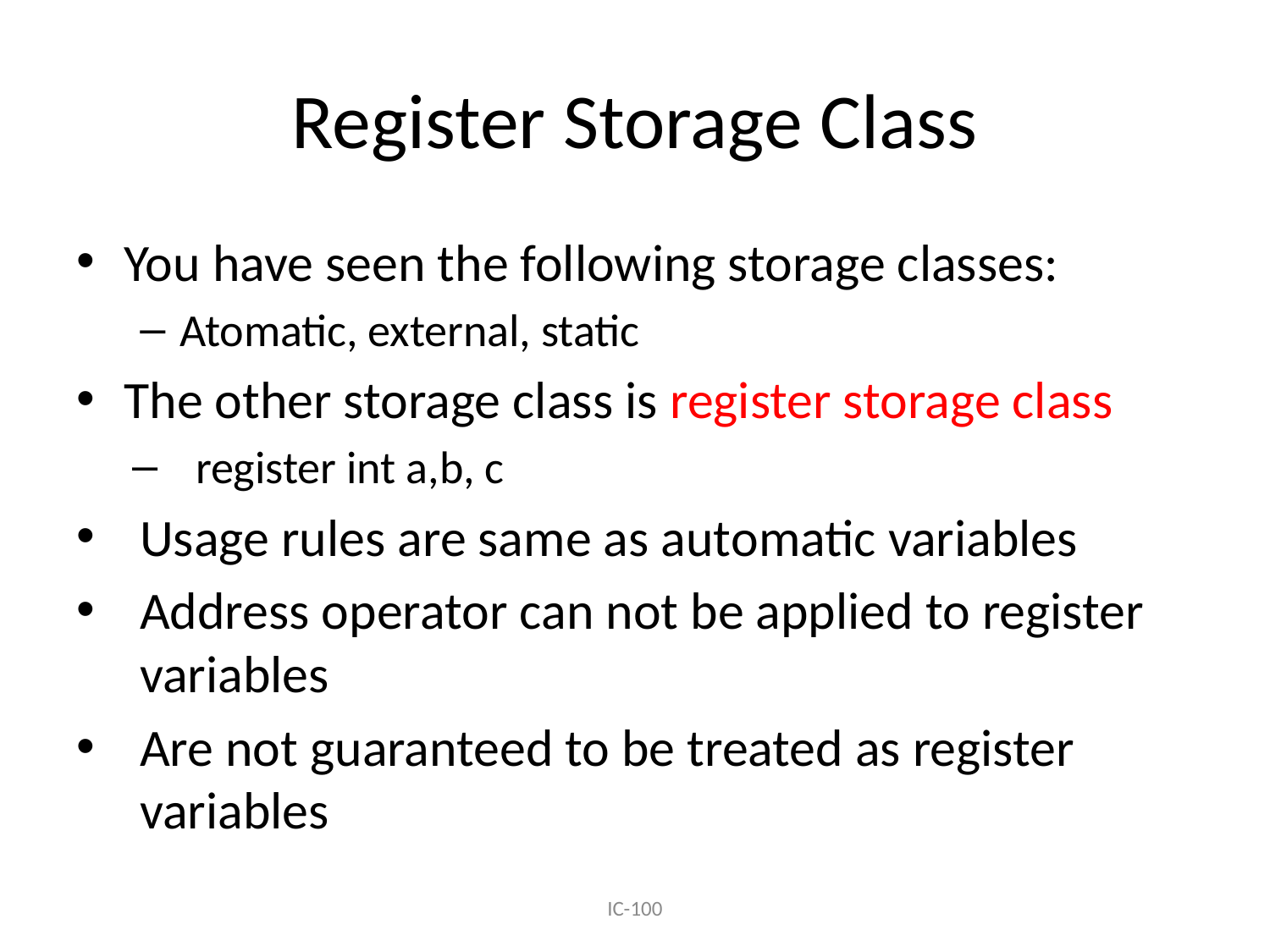

# Register Storage Class
You have seen the following storage classes:
Atomatic, external, static
The other storage class is register storage class
register int a,b, c
Usage rules are same as automatic variables
Address operator can not be applied to register variables
Are not guaranteed to be treated as register variables
IC-100